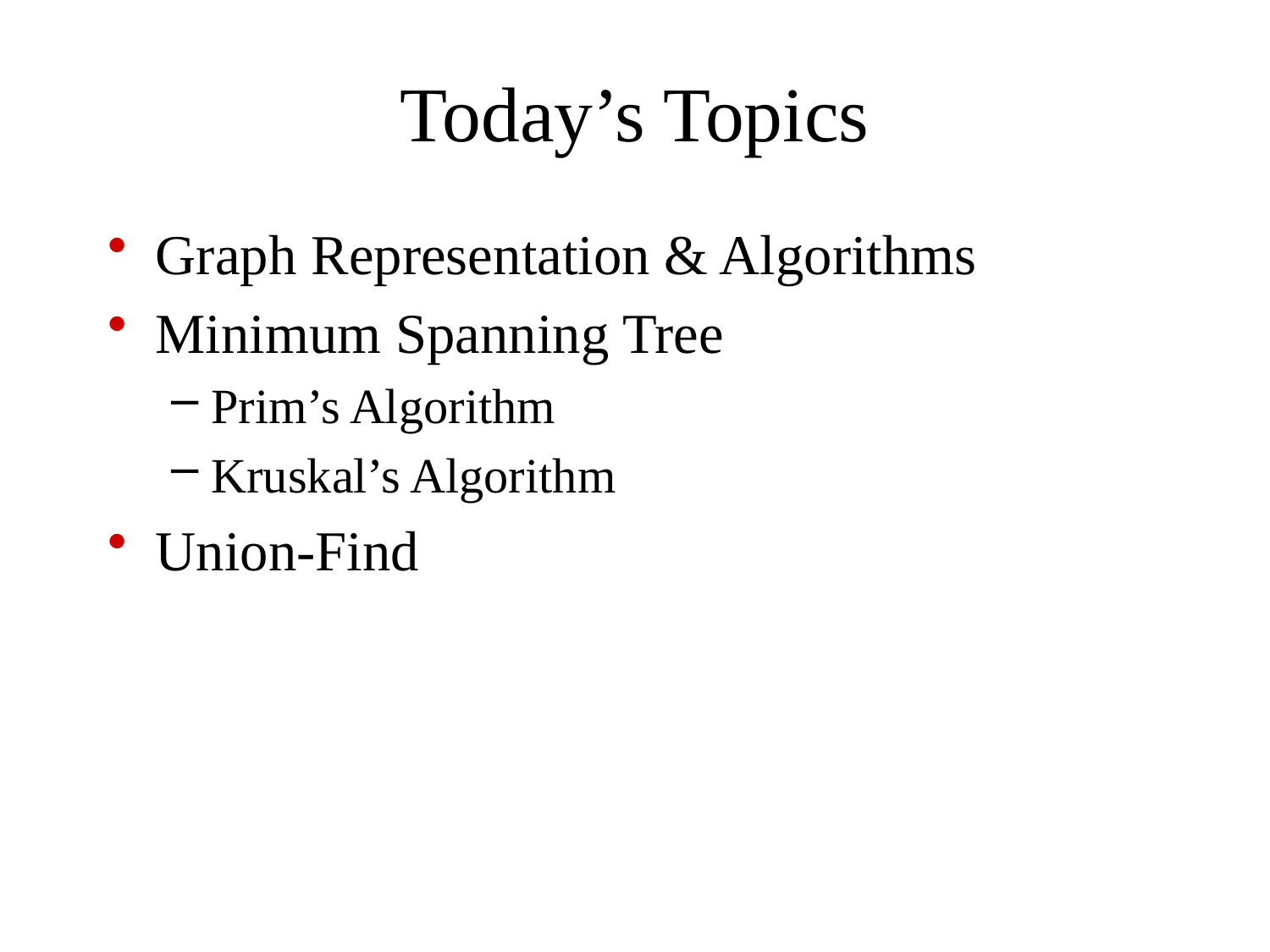

# Today’s Topics
Graph Representation & Algorithms
Minimum Spanning Tree
Prim’s Algorithm
Kruskal’s Algorithm
Union-Find
2